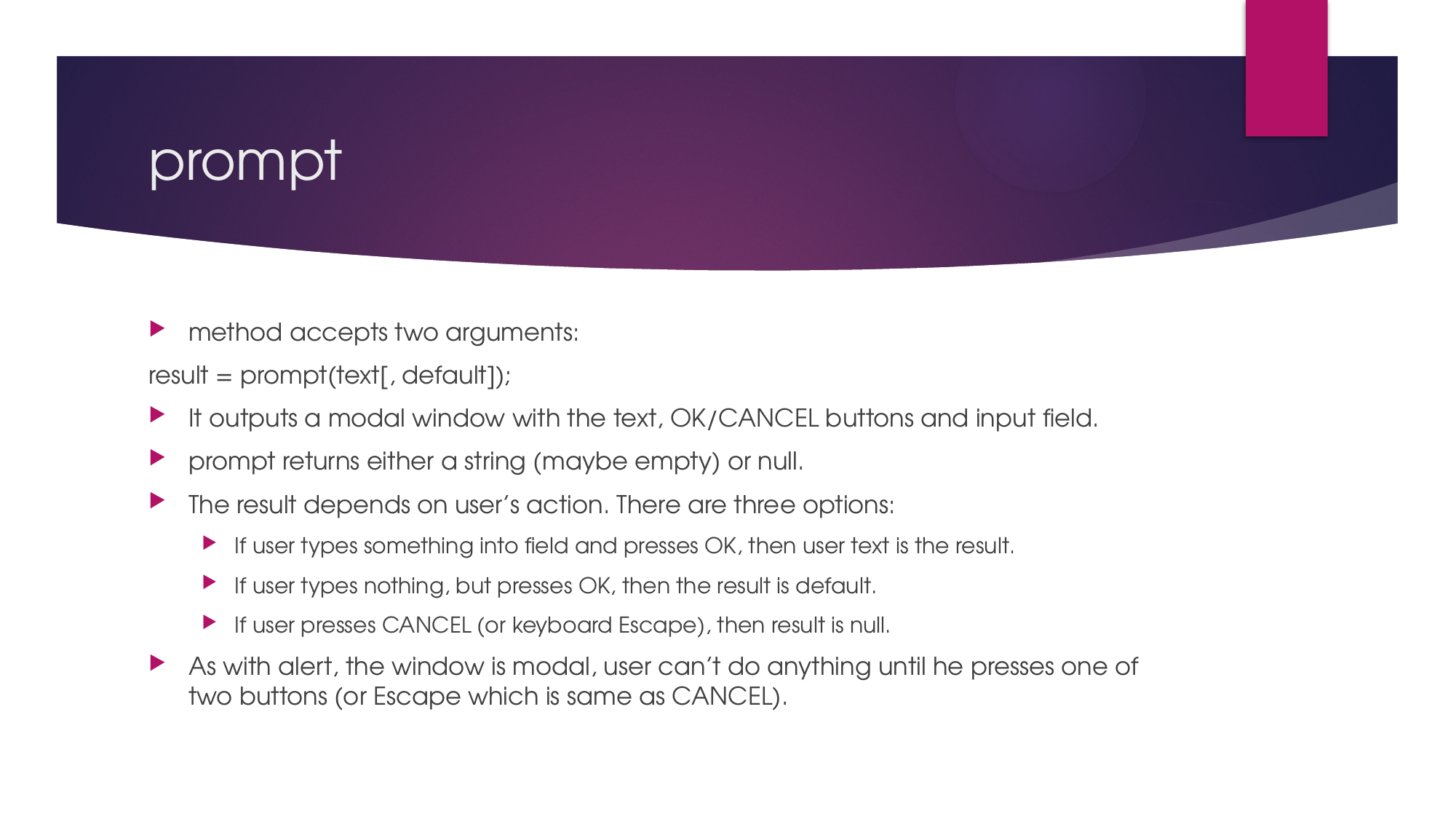

# prompt
method accepts two arguments:
result = prompt(text[, default]);
It outputs a modal window with the text, OK/CANCEL buttons and input field.
prompt returns either a string (maybe empty) or null.
The result depends on user’s action. There are three options:
If user types something into field and presses OK, then user text is the result.
If user types nothing, but presses OK, then the result is default.
If user presses CANCEL (or keyboard Escape), then result is null.
As with alert, the window is modal, user can’t do anything until he presses one of two buttons (or Escape which is same as CANCEL).